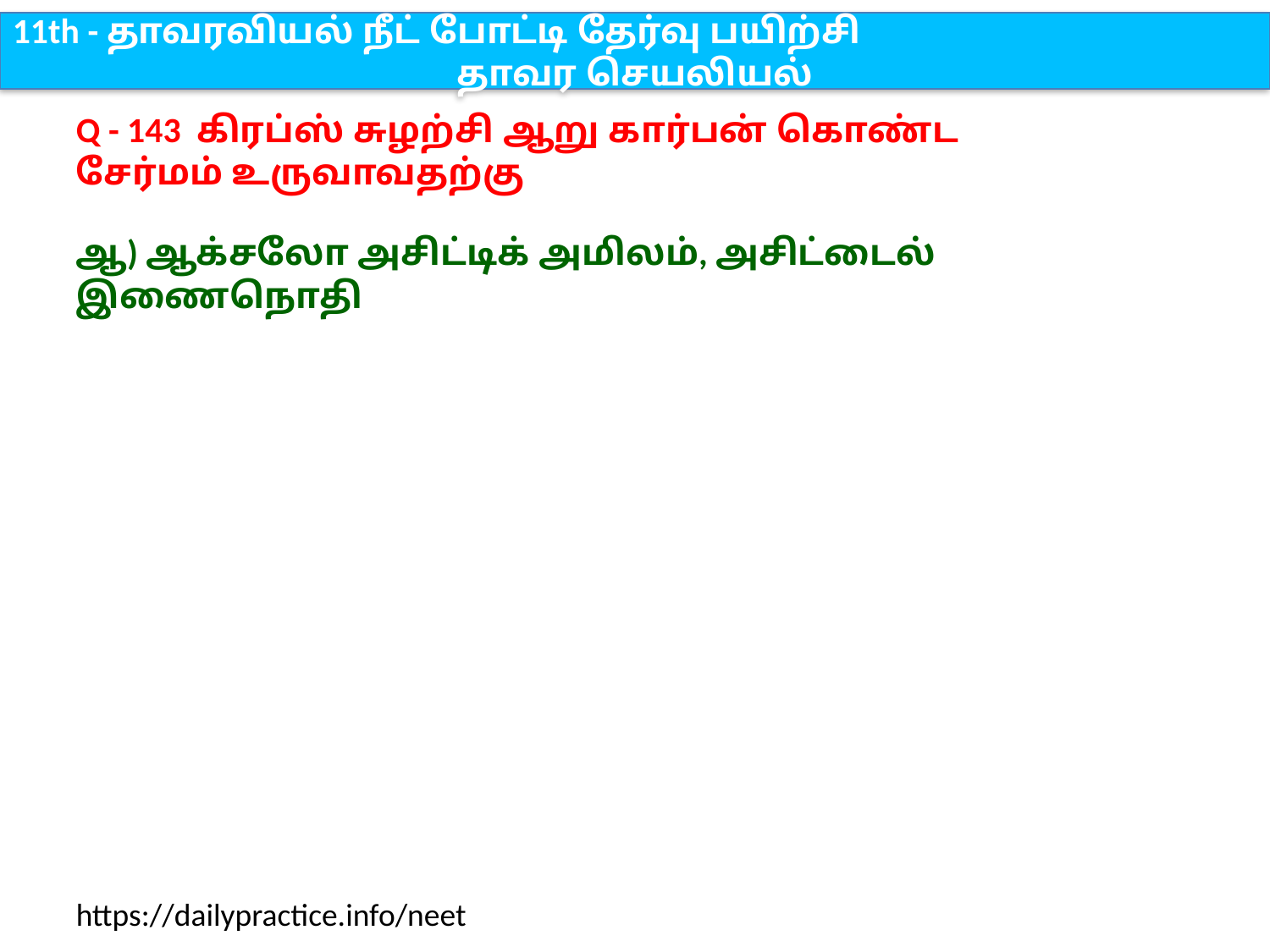

11th - தாவரவியல் நீட் போட்டி தேர்வு பயிற்சி
தாவர செயலியல்

Q - 143  கிரப்ஸ் சுழற்சி ஆறு கார்பன் கொண்ட சேர்மம் உருவாவதற்கு

ஆ) ஆக்சலோ அசிட்டிக் அமிலம், அசிட்டைல் இணைநொதி
https://dailypractice.info/neet